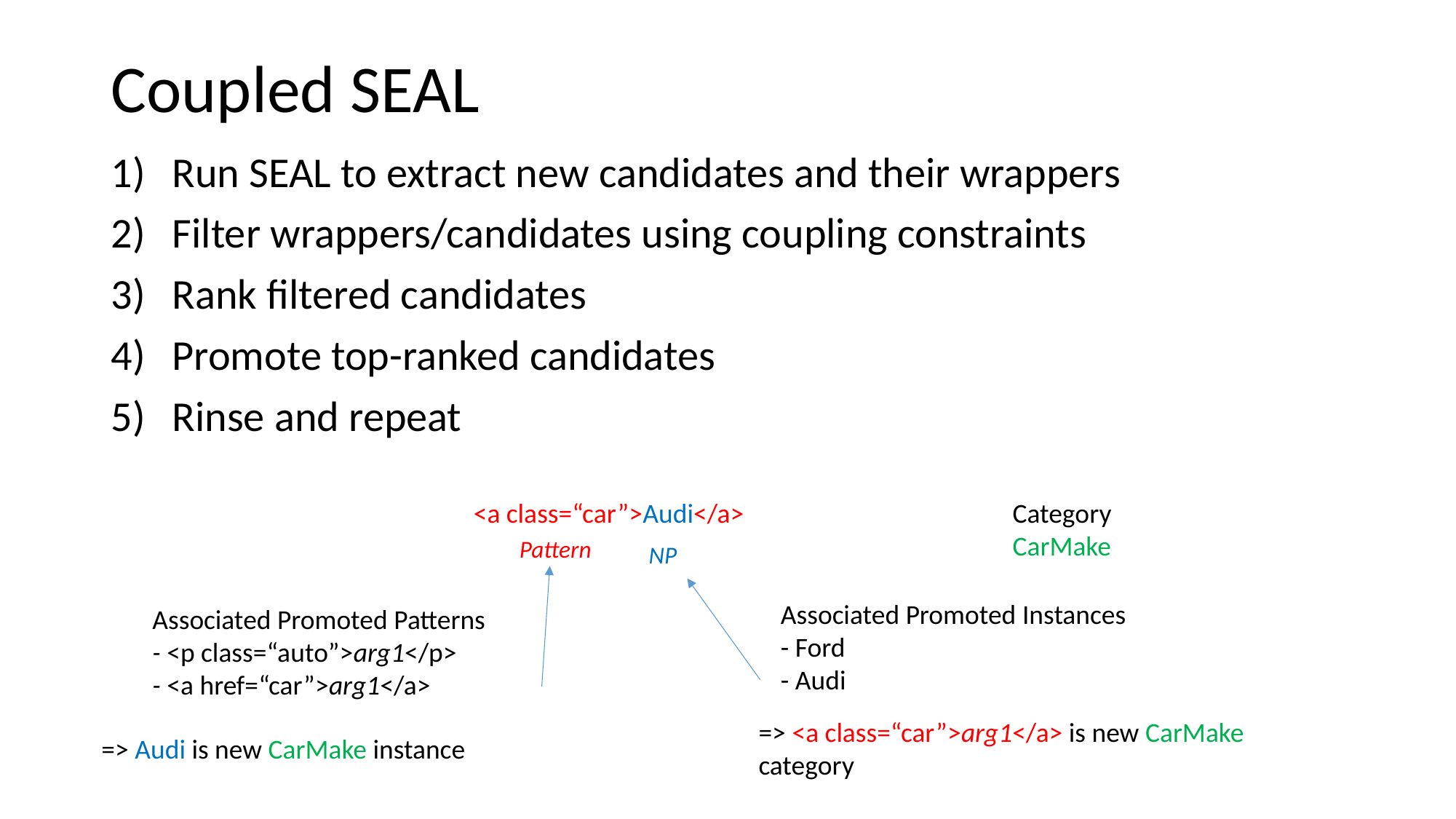

# Coupled SEAL
Run SEAL to extract new candidates and their wrappers
Filter wrappers/candidates using coupling constraints
Rank filtered candidates
Promote top-ranked candidates
Rinse and repeat
<a class=“car”>Audi</a>
Category
CarMake
Pattern
NP
Associated Promoted Instances
- Ford
- Audi
Associated Promoted Patterns
- <p class=“auto”>arg1</p>
- <a href=“car”>arg1</a>
=> <a class=“car”>arg1</a> is new CarMake category
=> Audi is new CarMake instance